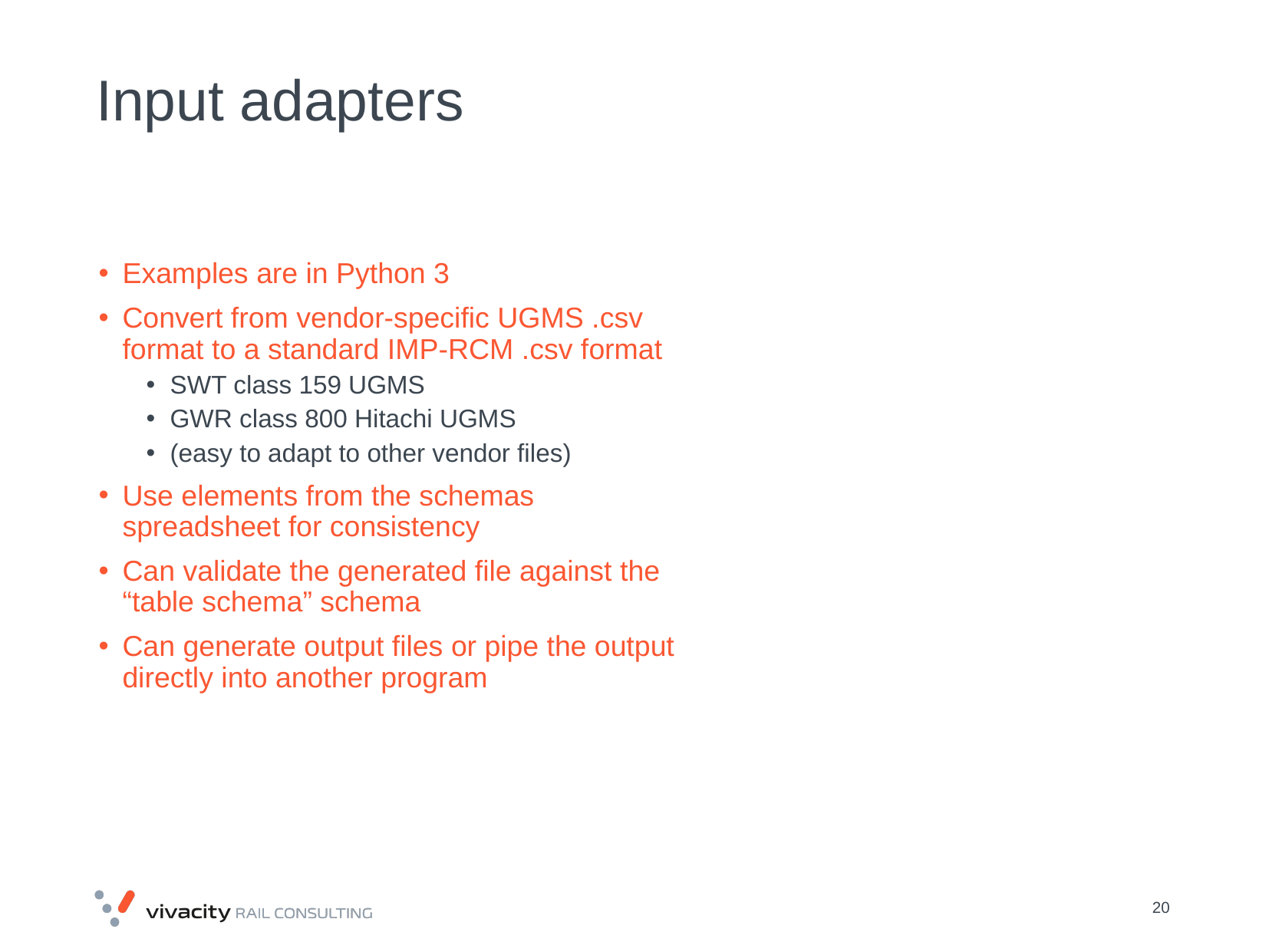

# Input adapters
Examples are in Python 3
Convert from vendor-specific UGMS .csv format to a standard IMP-RCM .csv format
SWT class 159 UGMS
GWR class 800 Hitachi UGMS
(easy to adapt to other vendor files)
Use elements from the schemas spreadsheet for consistency
Can validate the generated file against the “table schema” schema
Can generate output files or pipe the output directly into another program
30/01/2018
20